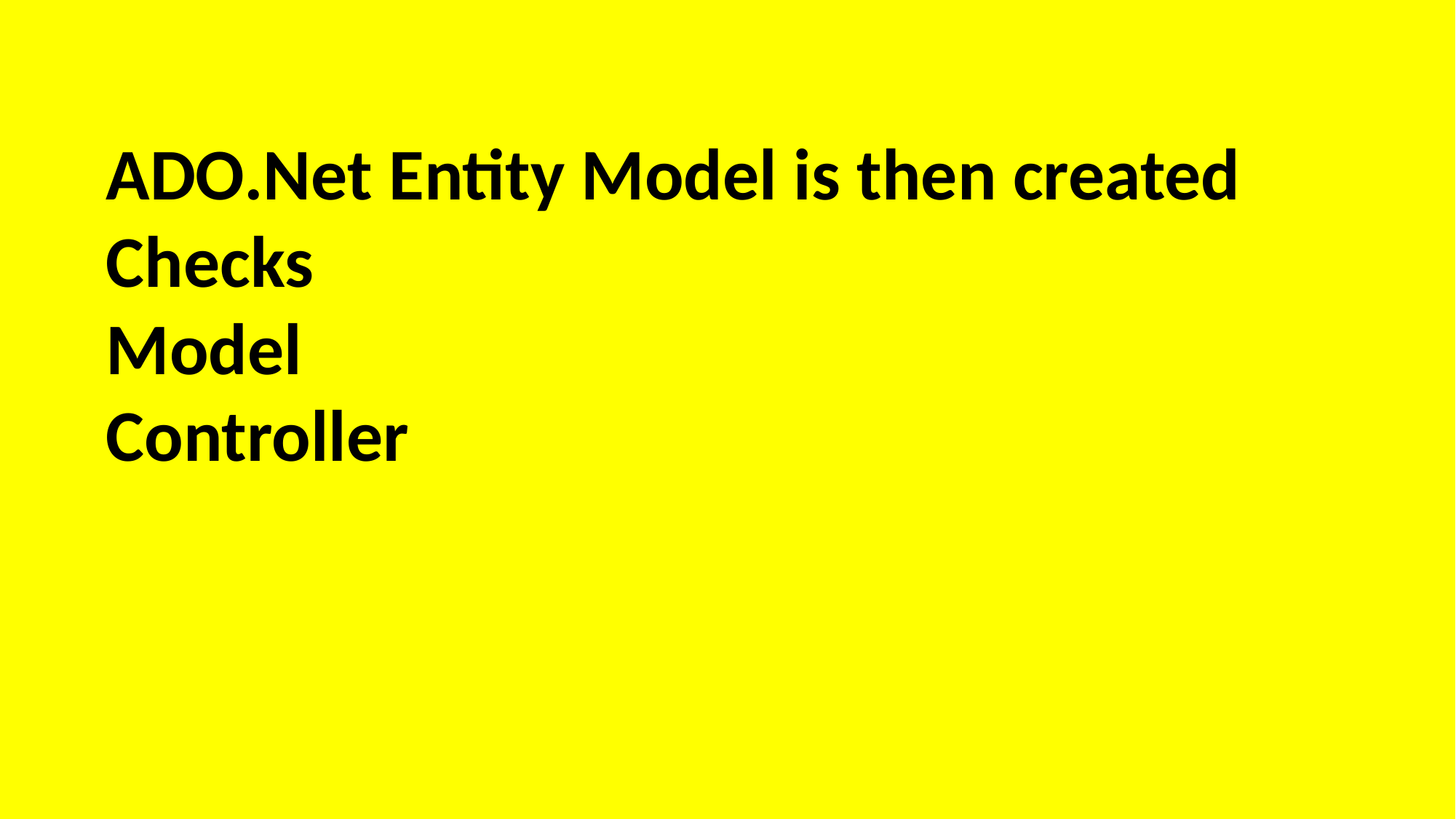

ADO.Net Entity Model is then created
Checks
Model
Controller